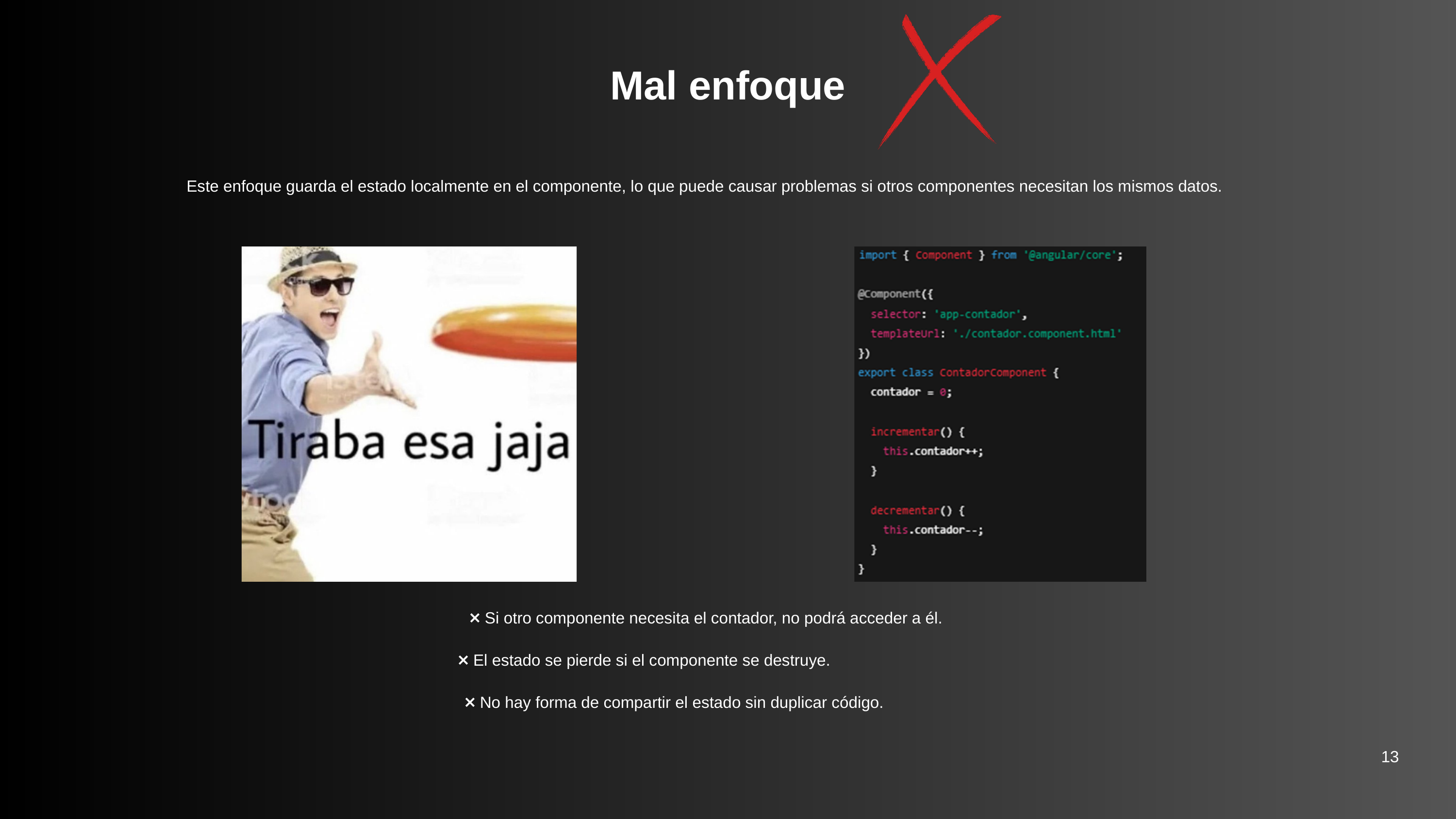

Mal enfoque
Este enfoque guarda el estado localmente en el componente, lo que puede causar problemas si otros componentes necesitan los mismos datos.

❌ Si otro componente necesita el contador, no podrá acceder a él.
❌ El estado se pierde si el componente se destruye.
❌ No hay forma de compartir el estado sin duplicar código.
13